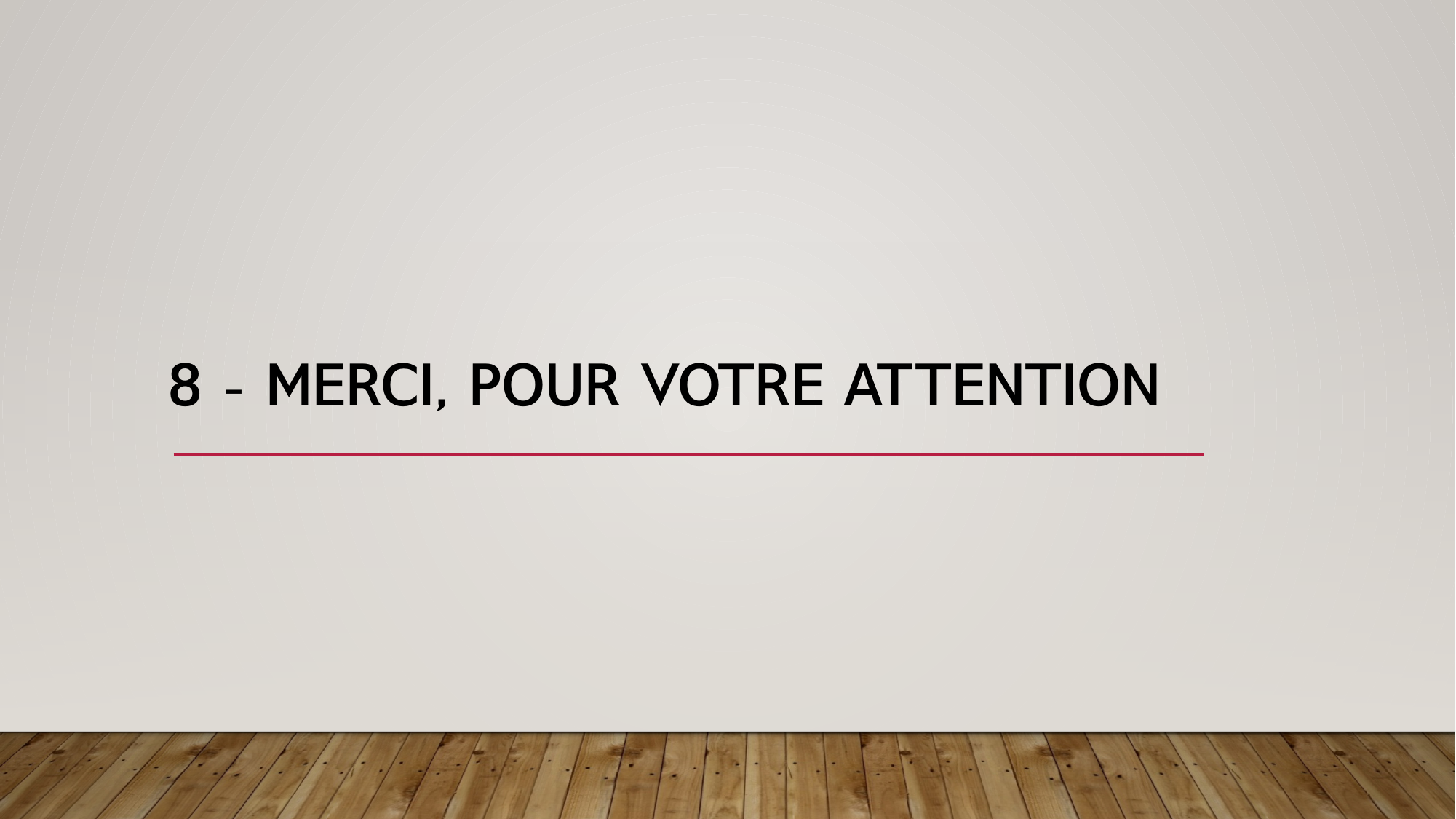

# 8 - Merci, pour votre attention